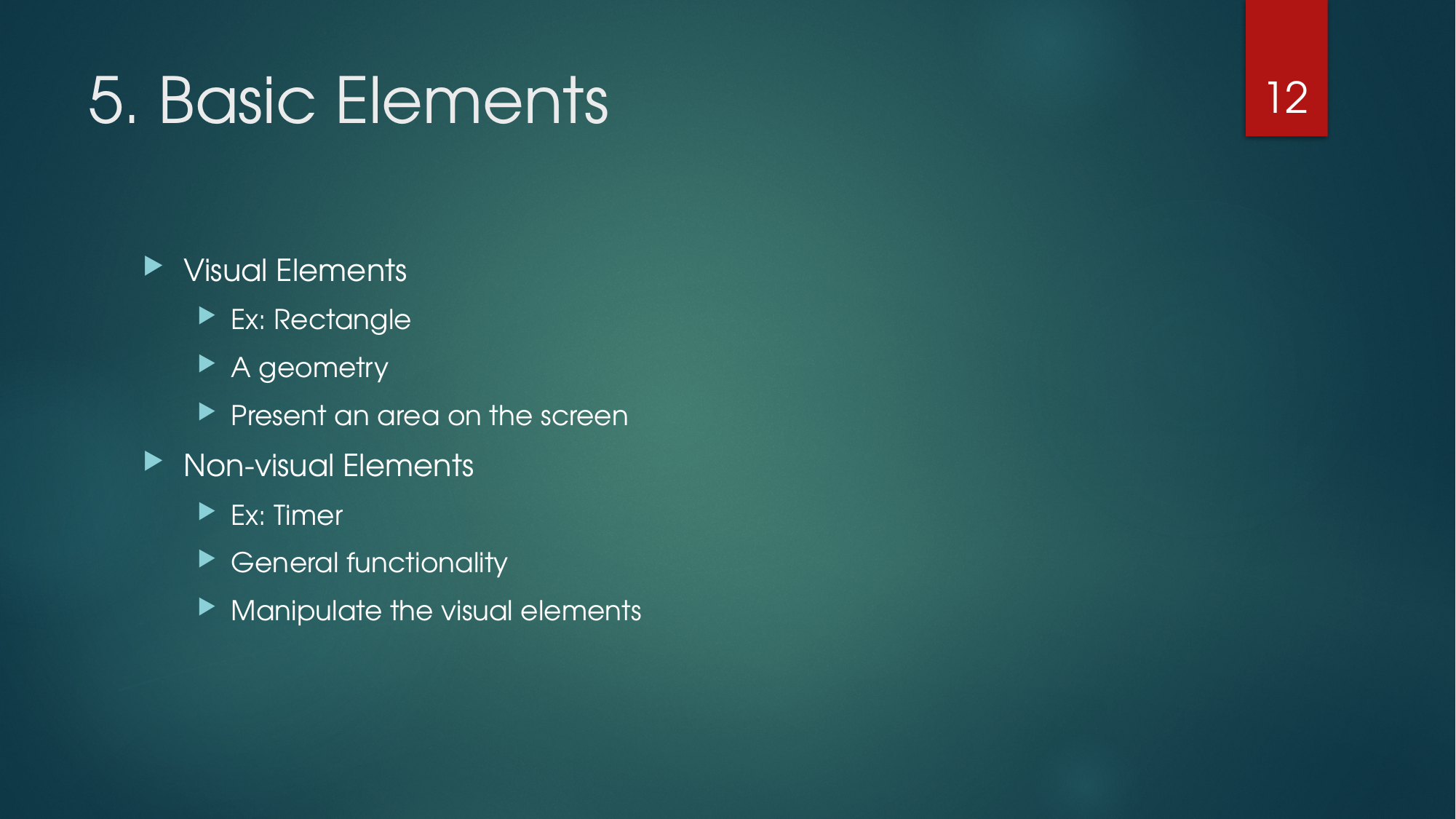

12
# 5. Basic Elements
Visual Elements
Ex: Rectangle
A geometry
Present an area on the screen
Non-visual Elements
Ex: Timer
General functionality
Manipulate the visual elements